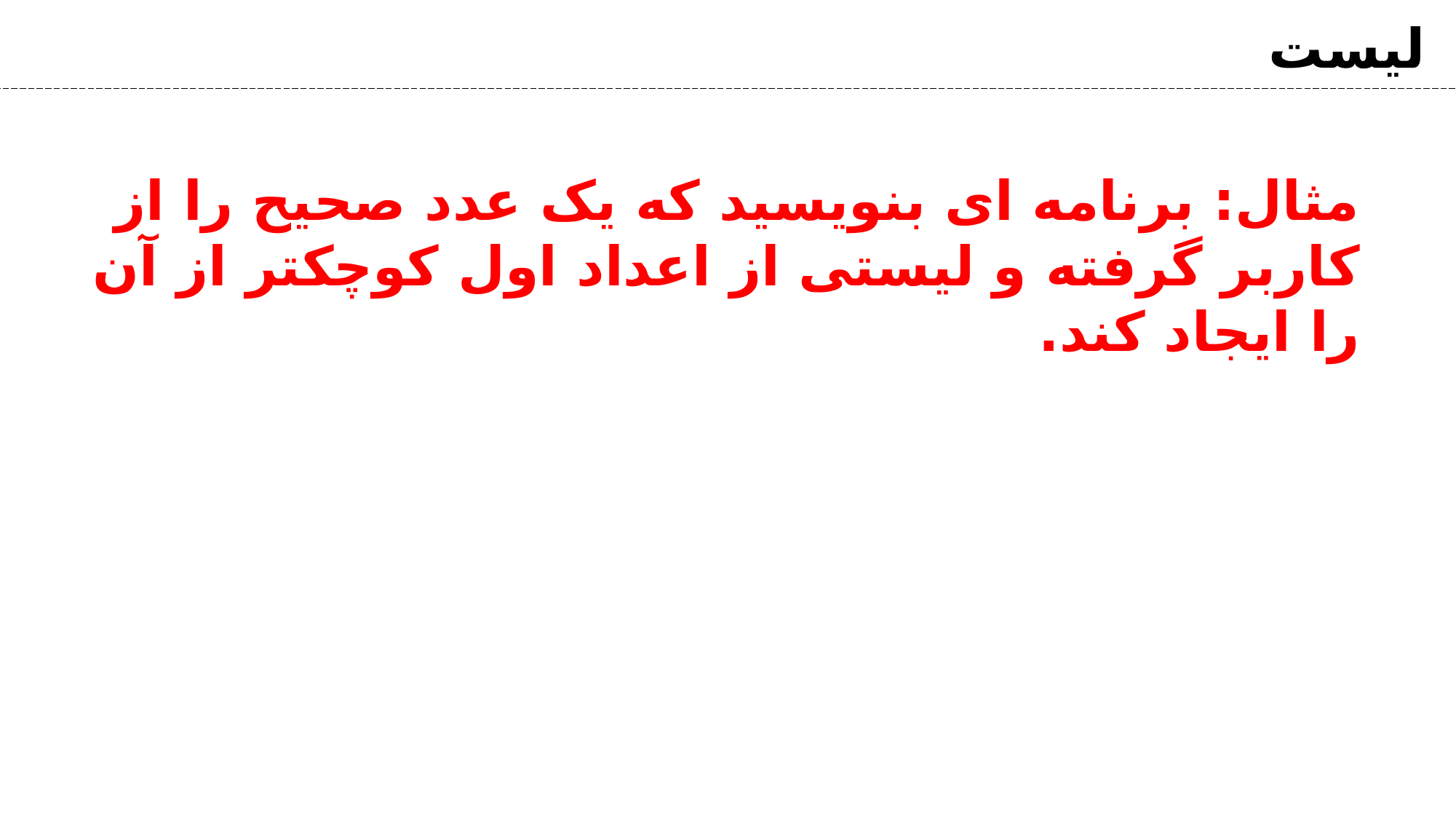

# لیست
مثال: برنامه ای بنویسید که یک عدد صحیح را از کاربر گرفته و لیستی از اعداد اول کوچکتر از آن را ایجاد کند.